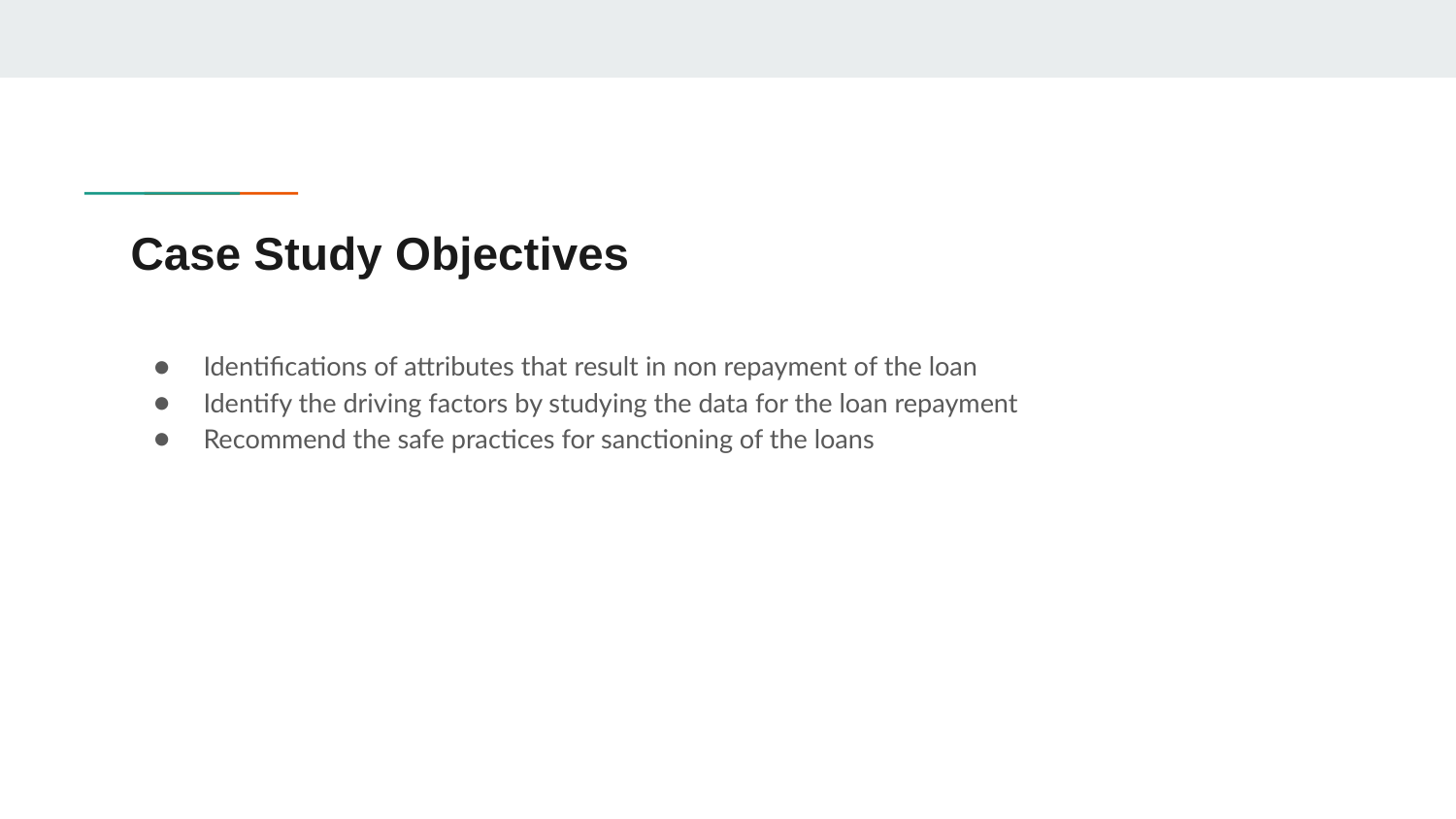

# Case Study Objectives
Identifications of attributes that result in non repayment of the loan
Identify the driving factors by studying the data for the loan repayment
Recommend the safe practices for sanctioning of the loans